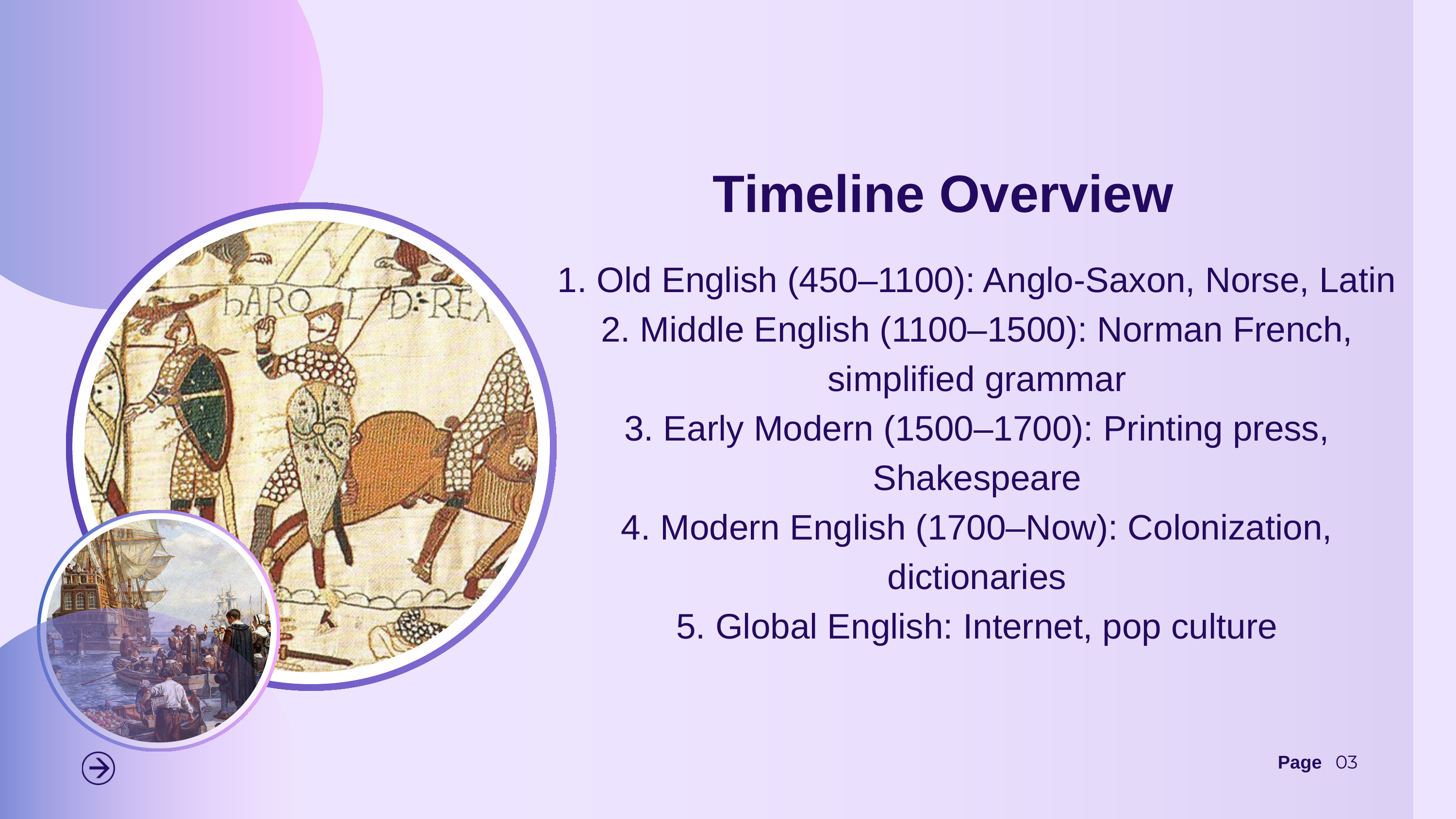

Timeline Overview

1. Old English (450–1100): Anglo-Saxon, Norse, Latin
2. Middle English (1100–1500): Norman French, simplified grammar
3. Early Modern (1500–1700): Printing press, Shakespeare
4. Modern English (1700–Now): Colonization, dictionaries
5. Global English: Internet, pop culture

Page
03